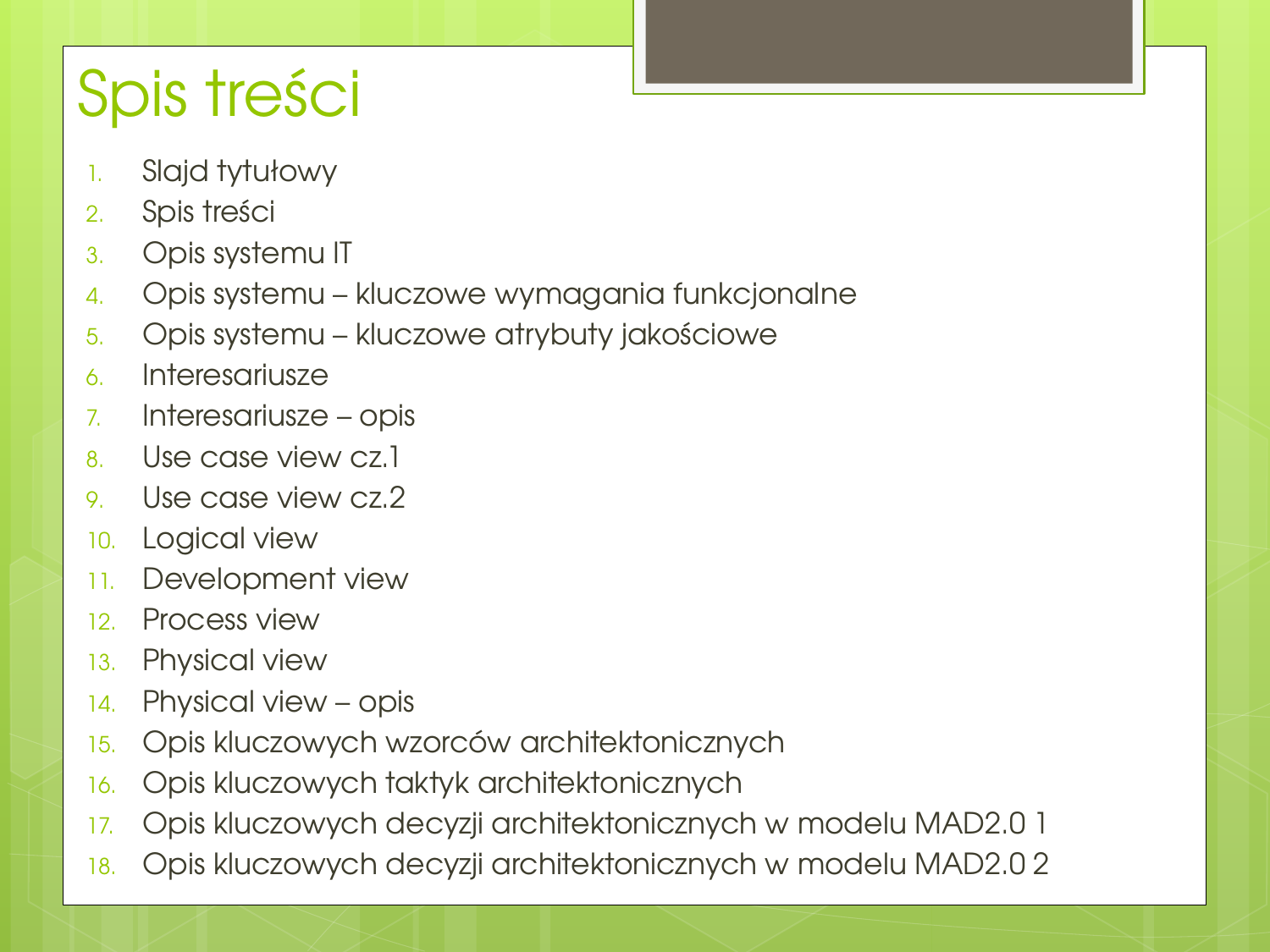

# Spis treści
Slajd tytułowy
Spis treści
Opis systemu IT
Opis systemu – kluczowe wymagania funkcjonalne
Opis systemu – kluczowe atrybuty jakościowe
Interesariusze
Interesariusze – opis
Use case view cz.1
Use case view cz.2
Logical view
Development view
Process view
Physical view
Physical view – opis
Opis kluczowych wzorców architektonicznych
Opis kluczowych taktyk architektonicznych
Opis kluczowych decyzji architektonicznych w modelu MAD2.0 1
Opis kluczowych decyzji architektonicznych w modelu MAD2.0 2